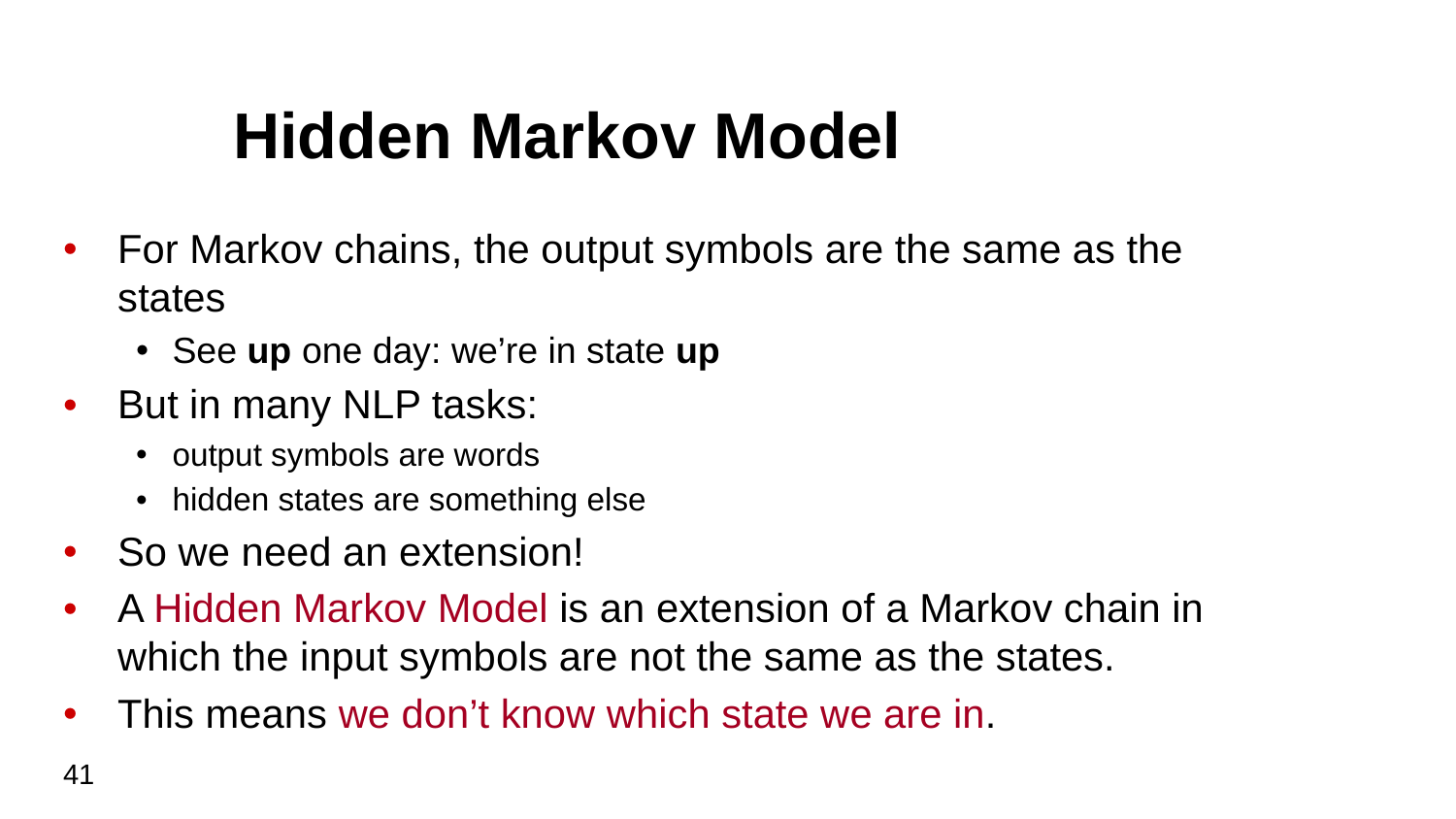

Hidden Markov Model
For Markov chains, the output symbols are the same as the states
See up one day: we’re in state up
But in many NLP tasks:
output symbols are words
hidden states are something else
So we need an extension!
A Hidden Markov Model is an extension of a Markov chain in which the input symbols are not the same as the states.
This means we don’t know which state we are in.
41